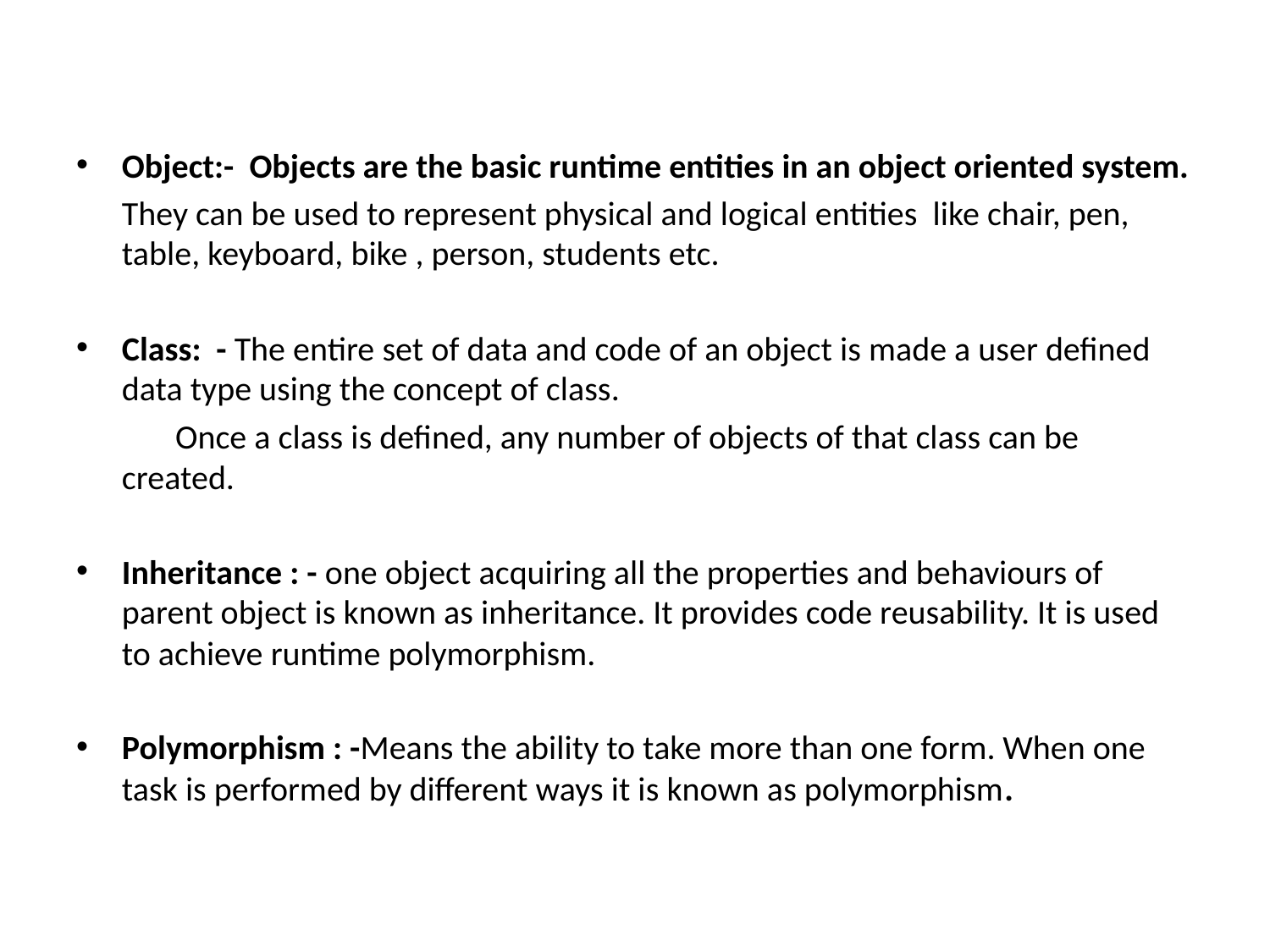

#
Object:-  Objects are the basic runtime entities in an object oriented system.
      They can be used to represent physical and logical entities  like chair, pen, table, keyboard, bike , person, students etc.

Class:  - The entire set of data and code of an object is made a user defined data type using the concept of class.
             Once a class is defined, any number of objects of that class can be created.

Inheritance : - one object acquiring all the properties and behaviours of parent object is known as inheritance. It provides code reusability. It is used to achieve runtime polymorphism.

Polymorphism : -Means the ability to take more than one form. When one task is performed by different ways it is known as polymorphism.